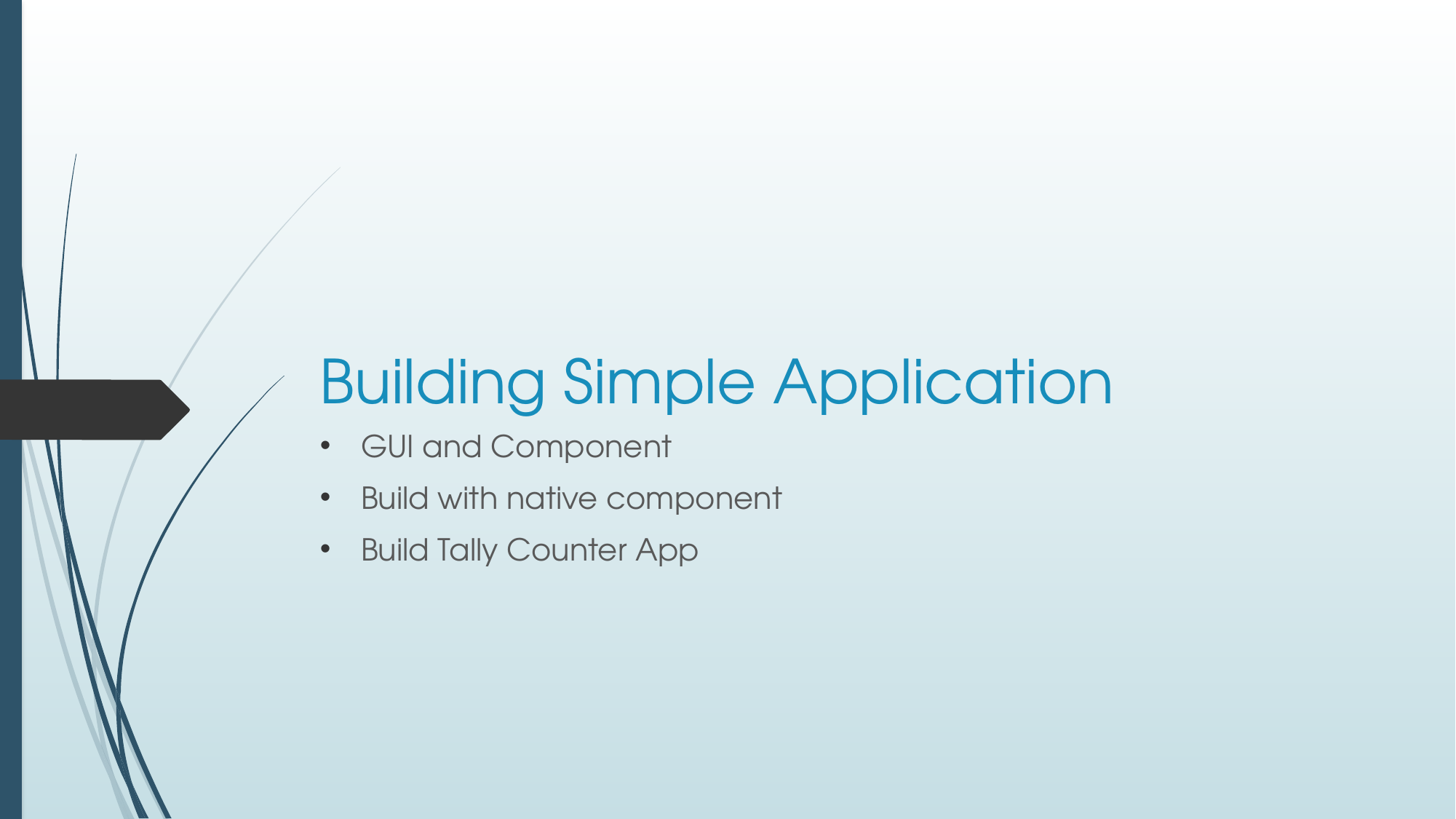

# Building Simple Application
GUI and Component
Build with native component
Build Tally Counter App